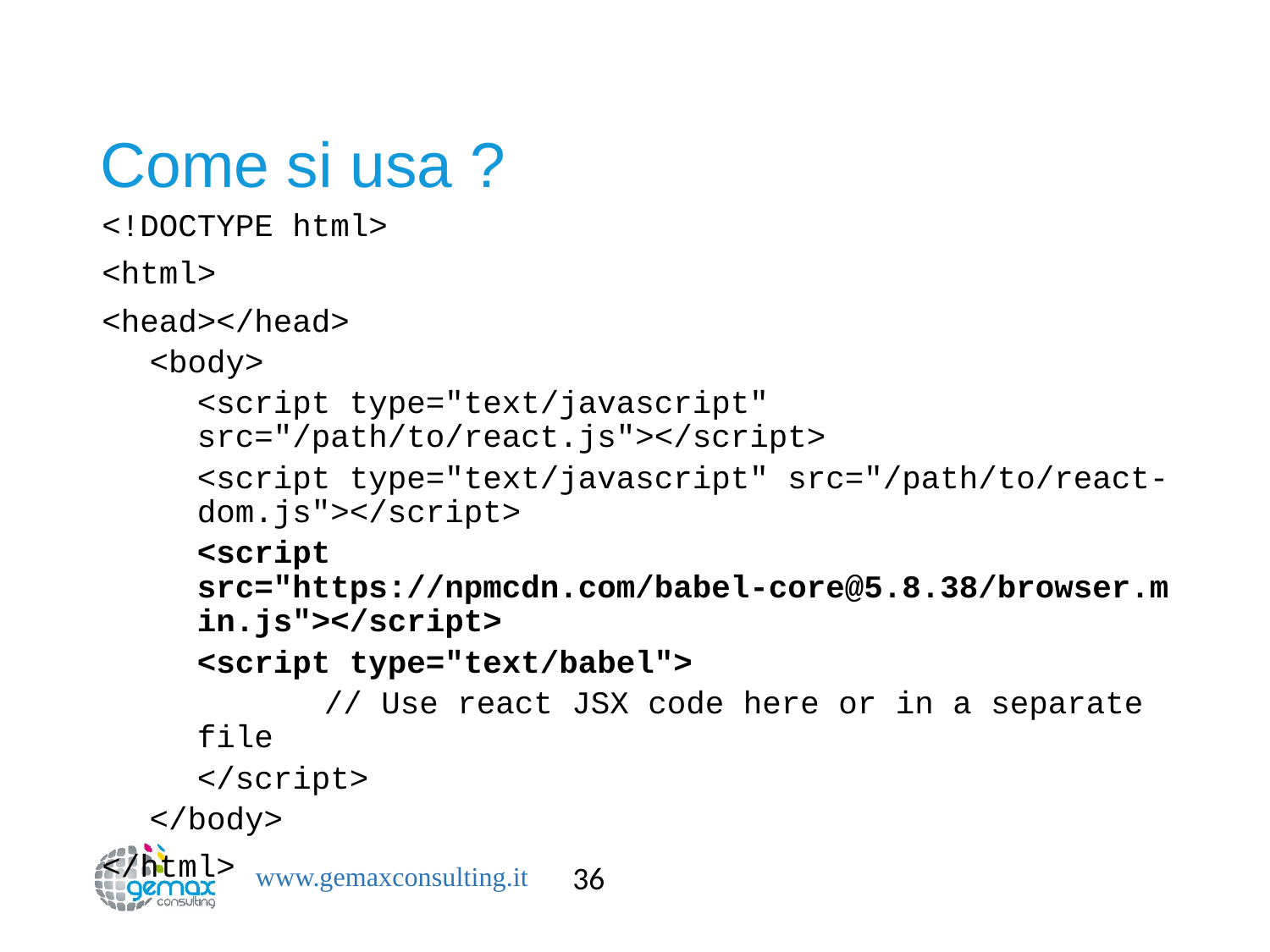

# Come si usa ?
<!DOCTYPE html>
<html>
<head></head>
<body>
<script type="text/javascript" src="/path/to/react.js"></script>
<script type="text/javascript" src="/path/to/react-dom.js"></script>
<script src="https://npmcdn.com/babel-core@5.8.38/browser.min.js"></script>
<script type="text/babel">
	// Use react JSX code here or in a separate file
</script>
</body>
</html>
36